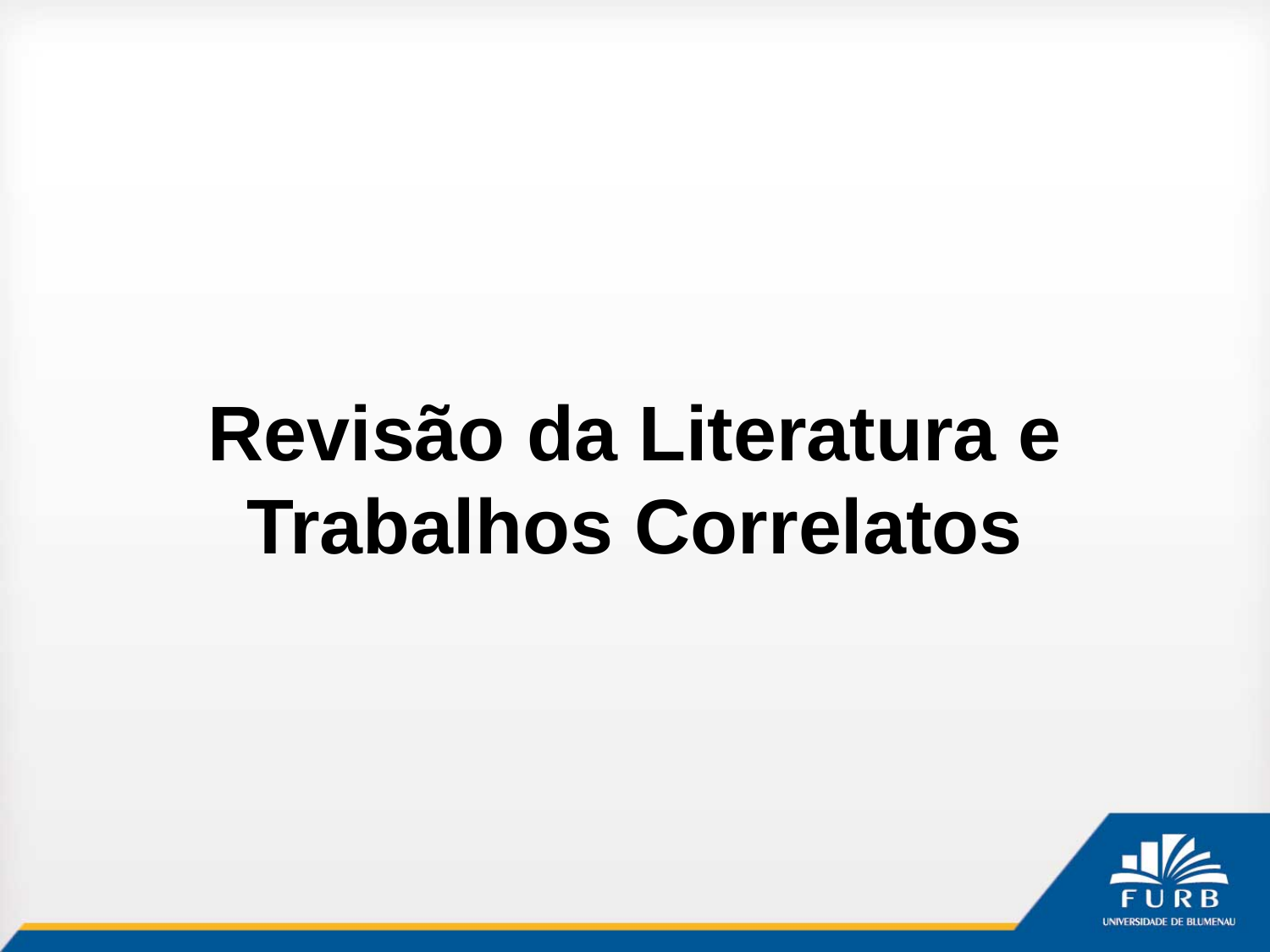

# Revisão da Literatura e Trabalhos Correlatos